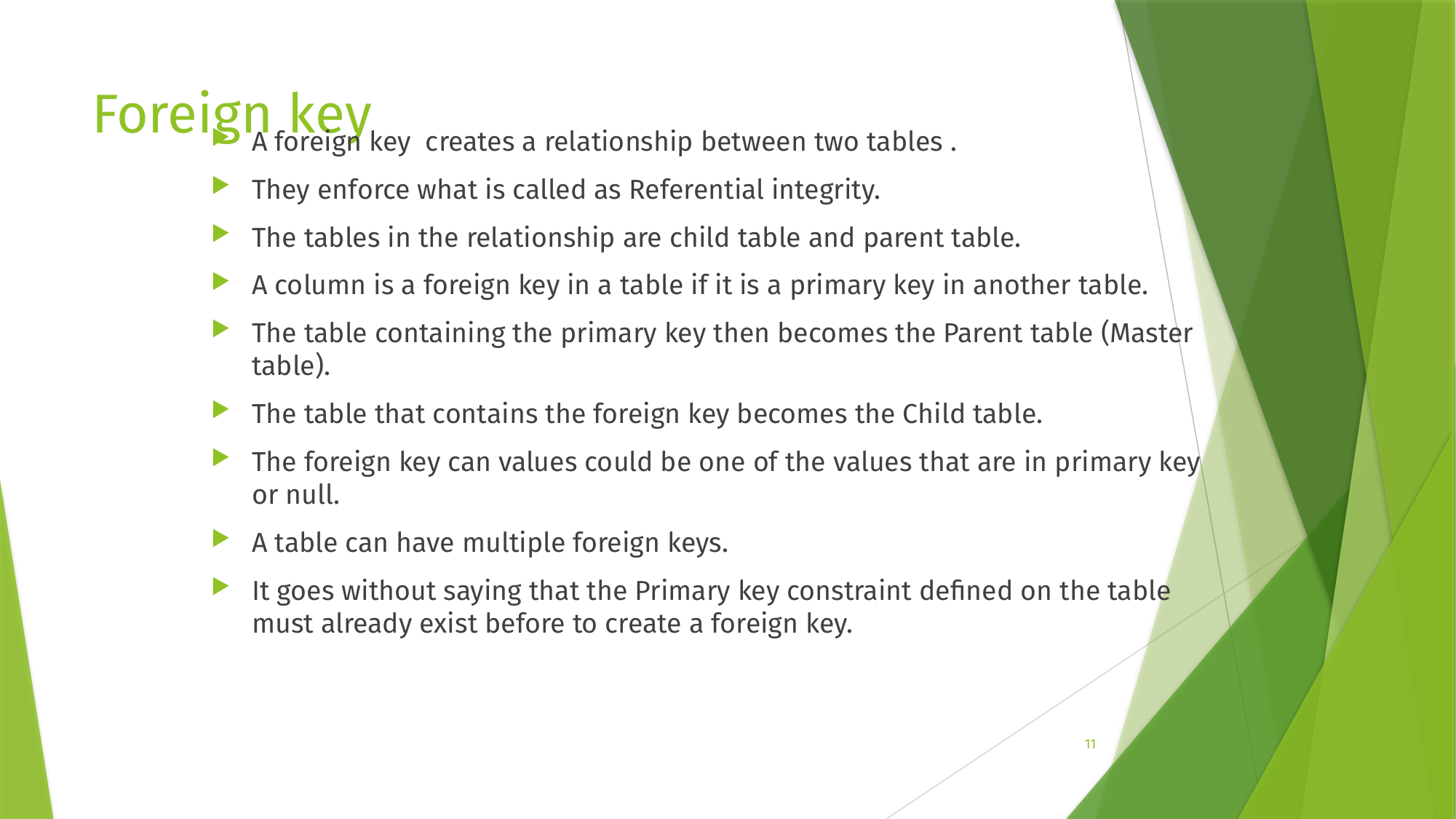

# Foreign key
A foreign key  creates a relationship between two tables .
They enforce what is called as Referential integrity.
The tables in the relationship are child table and parent table.
A column is a foreign key in a table if it is a primary key in another table.
The table containing the primary key then becomes the Parent table (Master table).
The table that contains the foreign key becomes the Child table.
The foreign key can values could be one of the values that are in primary key or null.
A table can have multiple foreign keys.
It goes without saying that the Primary key constraint defined on the table must already exist before to create a foreign key.

11